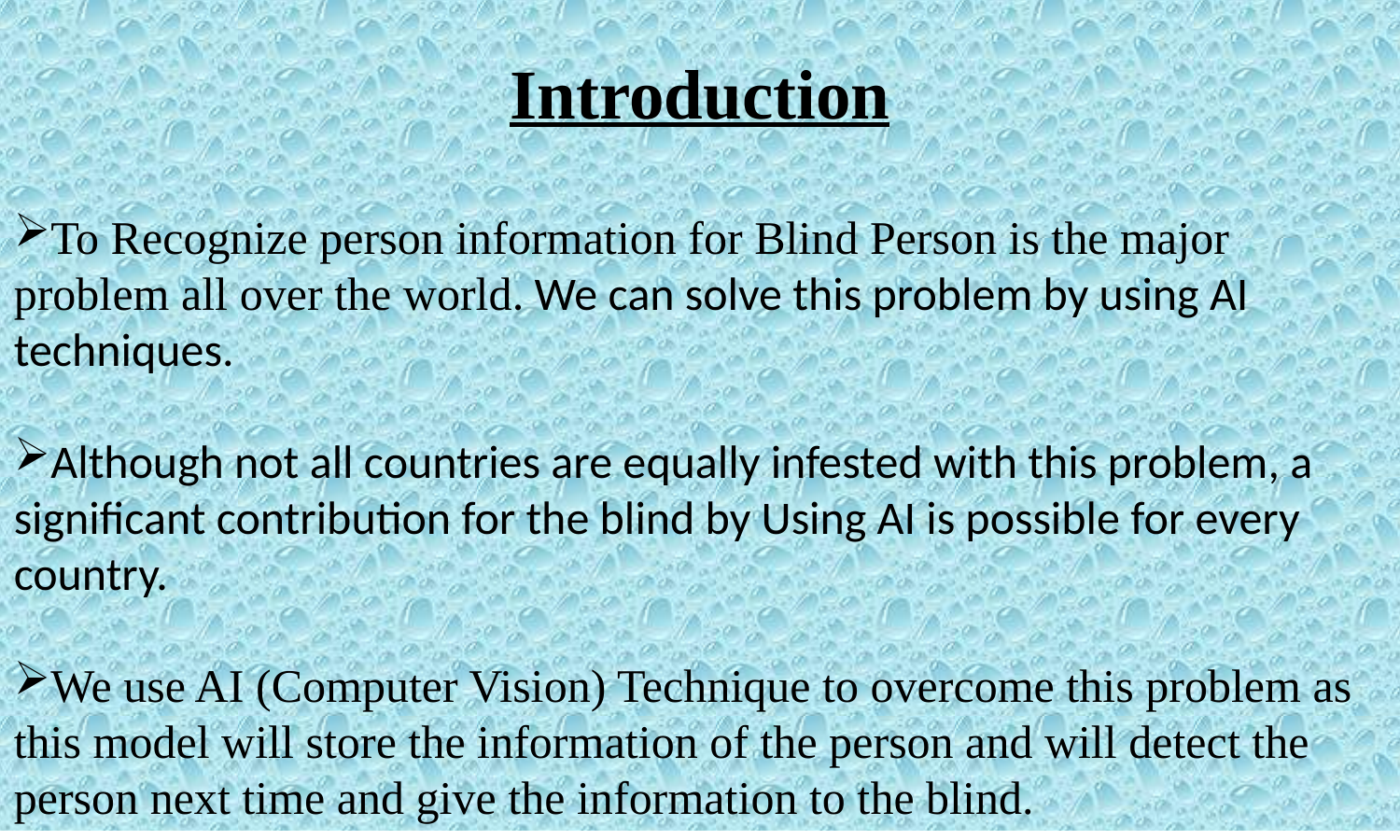

Introduction

To Recognize person information for Blind Person is the major problem all over the world. We can solve this problem by using AI techniques.

Although not all countries are equally infested with this problem, a significant contribution for the blind by Using AI is possible for every country.

We use AI (Computer Vision) Technique to overcome this problem as this model will store the information of the person and will detect the person next time and give the information to the blind.